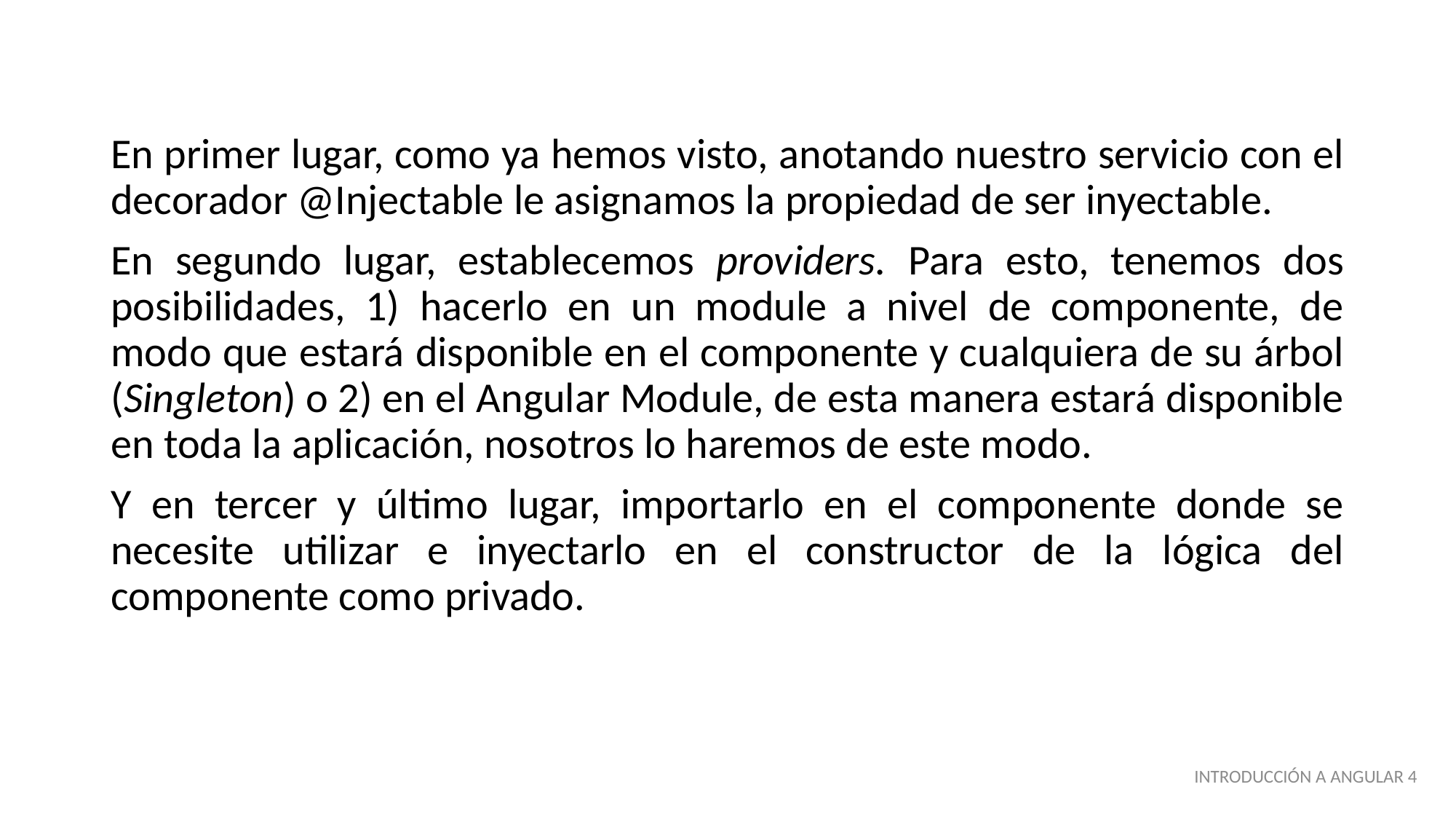

En primer lugar, como ya hemos visto, anotando nuestro servicio con el decorador @Injectable le asignamos la propiedad de ser inyectable.
En segundo lugar, establecemos providers. Para esto, tenemos dos posibilidades, 1) hacerlo en un module a nivel de componente, de modo que estará disponible en el componente y cualquiera de su árbol (Singleton) o 2) en el Angular Module, de esta manera estará disponible en toda la aplicación, nosotros lo haremos de este modo.
Y en tercer y último lugar, importarlo en el componente donde se necesite utilizar e inyectarlo en el constructor de la lógica del componente como privado.
INTRODUCCIÓN A ANGULAR 4